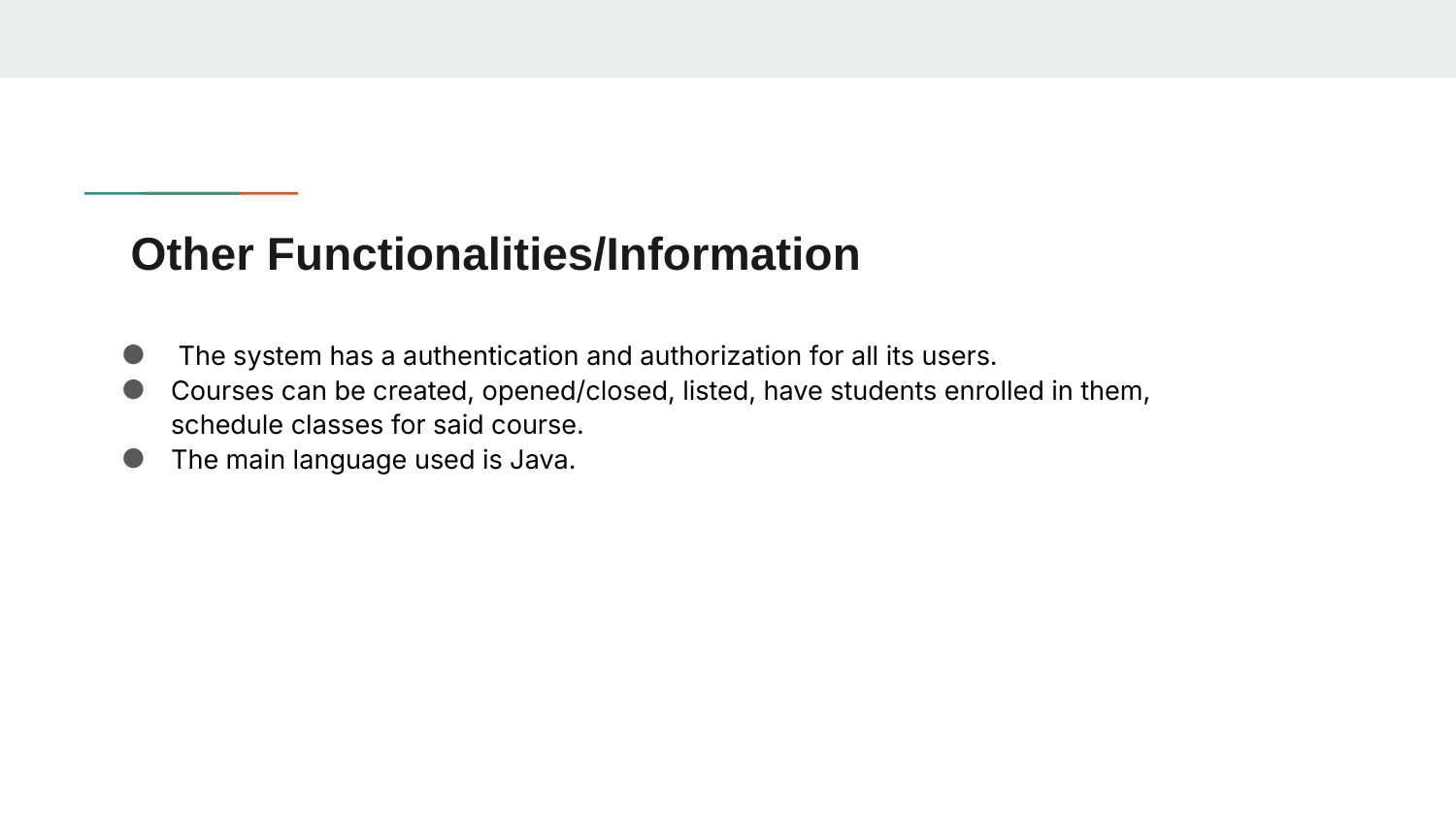

# Other Functionalities/Information
 The system has a authentication and authorization for all its users.
Courses can be created, opened/closed, listed, have students enrolled in them, schedule classes for said course.
The main language used is Java.